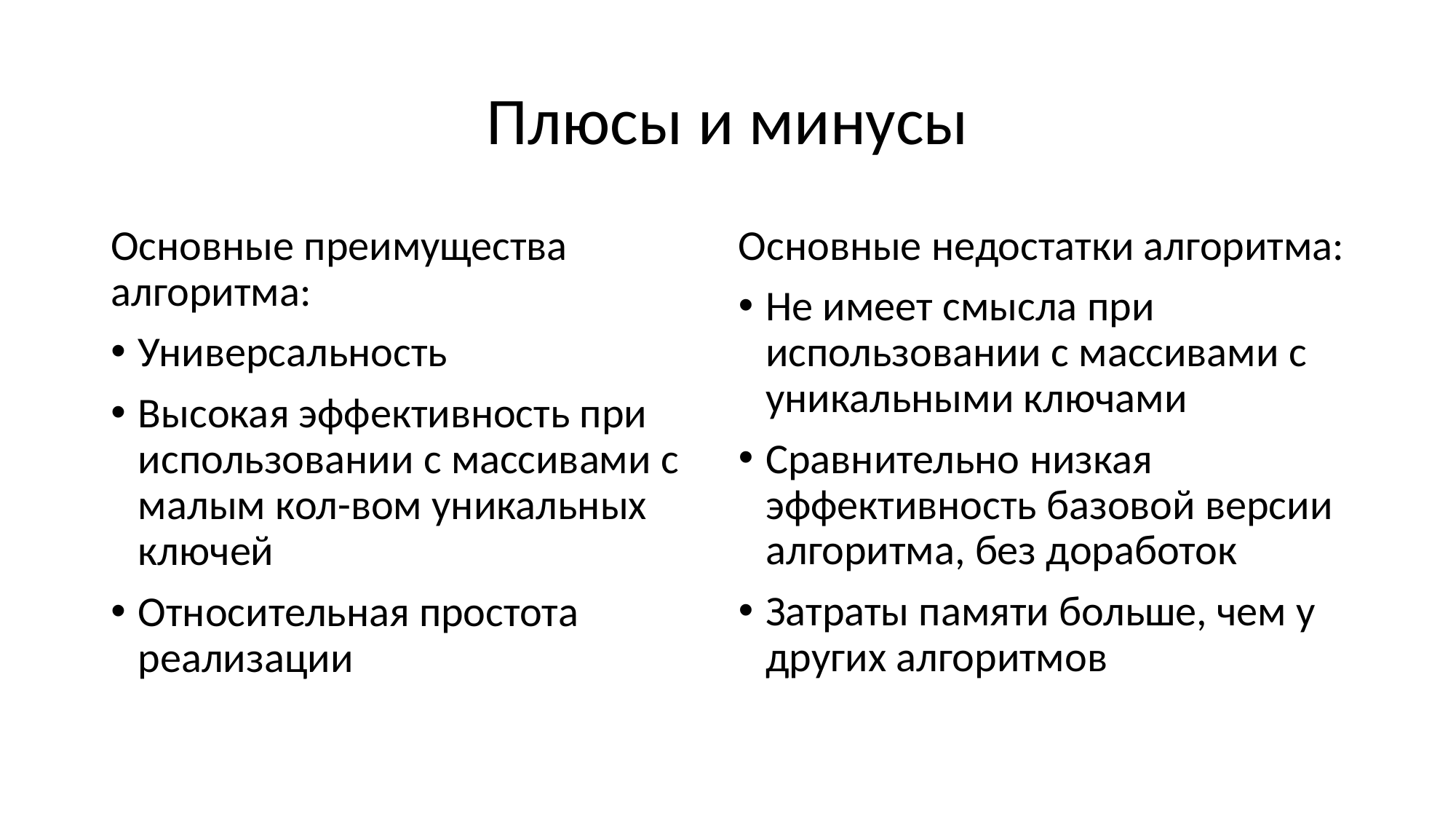

# Плюсы и минусы
Основные преимущества алгоритма:
Универсальность
Высокая эффективность при использовании с массивами с малым кол-вом уникальных ключей
Относительная простота реализации

Основные недостатки алгоритма:
Не имеет смысла при использовании с массивами с уникальными ключами
Сравнительно низкая эффективность базовой версии алгоритма, без доработок
Затраты памяти больше, чем у других алгоритмов